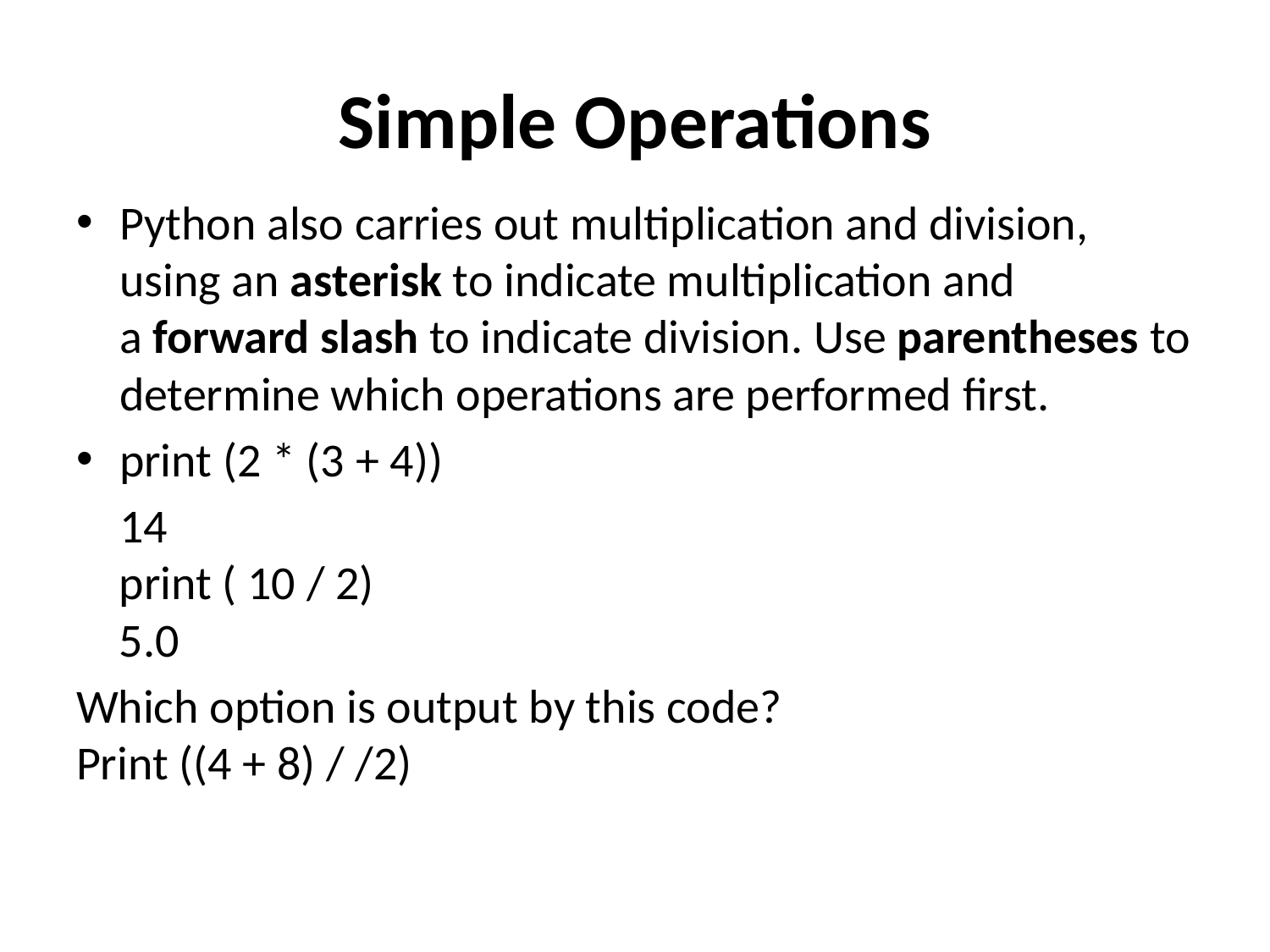

# Simple Operations
Python also carries out multiplication and division, using an asterisk to indicate multiplication and a forward slash to indicate division. Use parentheses to determine which operations are performed first.
print (2 * (3 + 4))
    14
    print ( 10 / 2)
    5.0
Which option is output by this code?
Print ((4 + 8) / /2)